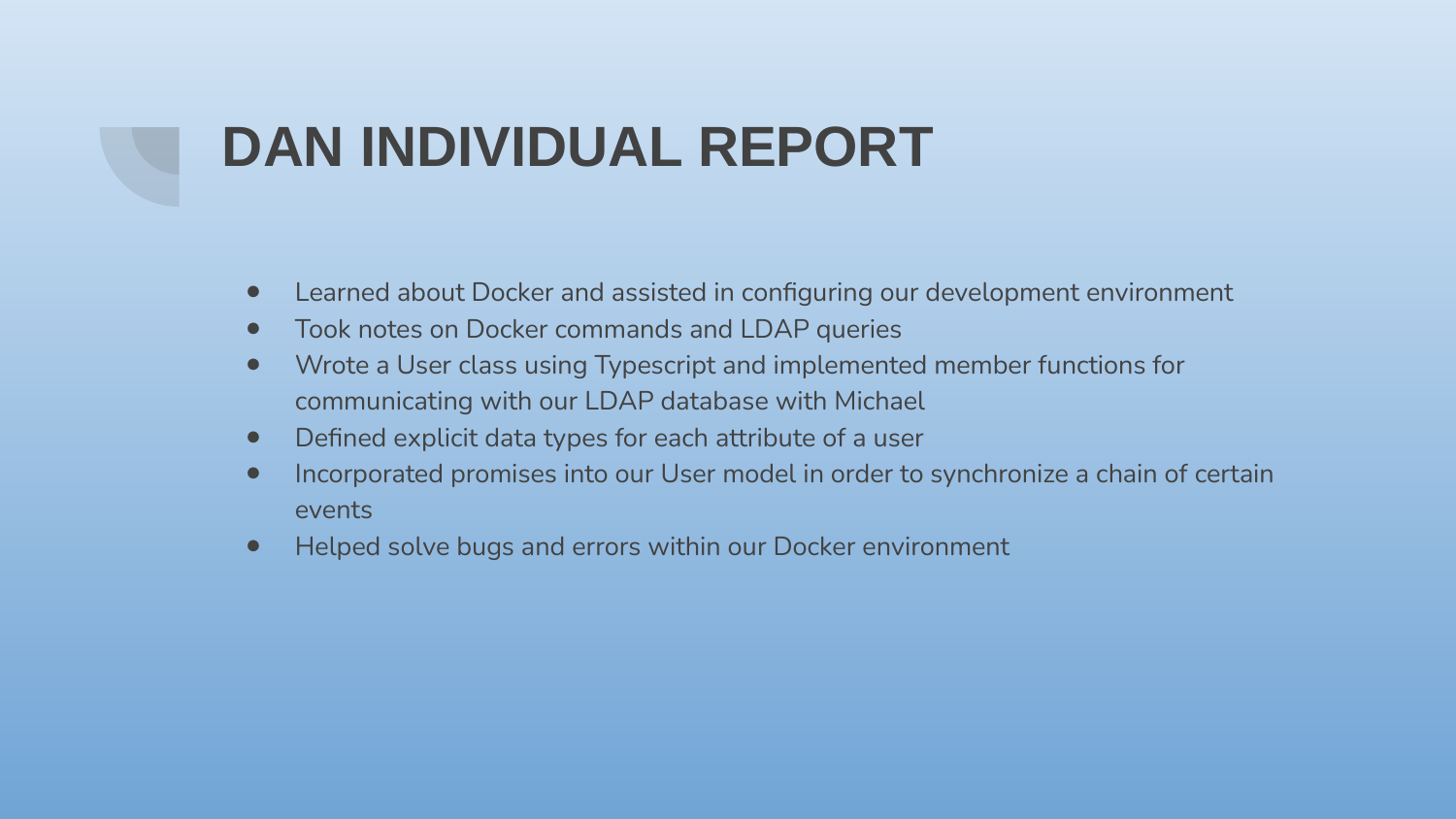

# DAN INDIVIDUAL REPORT
Learned about Docker and assisted in configuring our development environment
Took notes on Docker commands and LDAP queries
Wrote a User class using Typescript and implemented member functions for communicating with our LDAP database with Michael
Defined explicit data types for each attribute of a user
Incorporated promises into our User model in order to synchronize a chain of certain events
Helped solve bugs and errors within our Docker environment